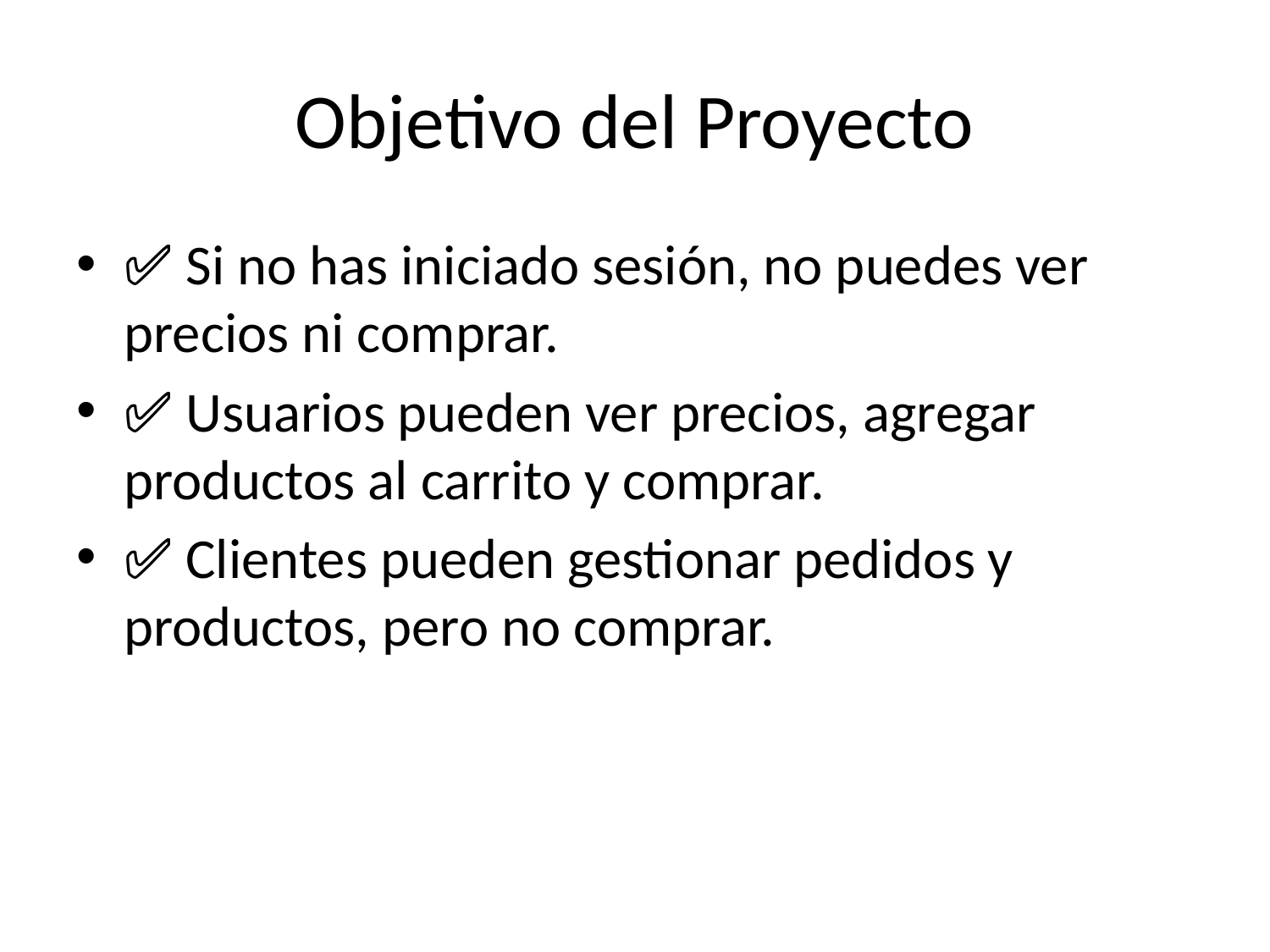

# Objetivo del Proyecto
✅ Si no has iniciado sesión, no puedes ver precios ni comprar.
✅ Usuarios pueden ver precios, agregar productos al carrito y comprar.
✅ Clientes pueden gestionar pedidos y productos, pero no comprar.